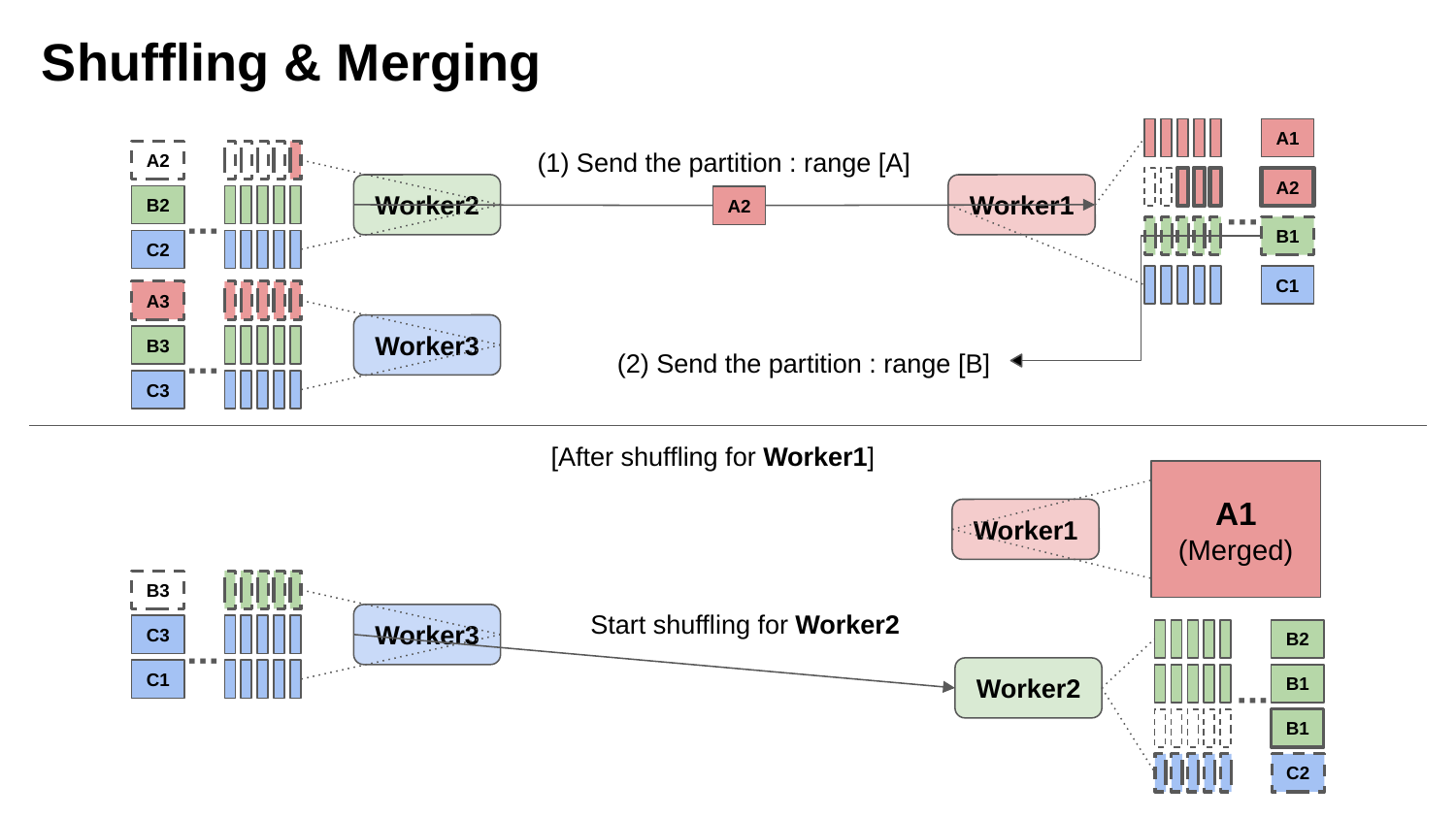

Shuffling & Merging
A1
(1) Send the partition : range [A]

A2

A2
Worker1
Worker2

B2
A2

.
.
.
.
.
.
B1
C2

C1

A3

Worker3
B3
(2) Send the partition : range [B]

.
.
.

C3

[After shuffling for Worker1]
A1
(Merged)
Worker1
B3

Start shuffling for Worker2
Worker3
C3
B2

.
.
.
Worker2
C1
B1

.
.
.
B1

C2